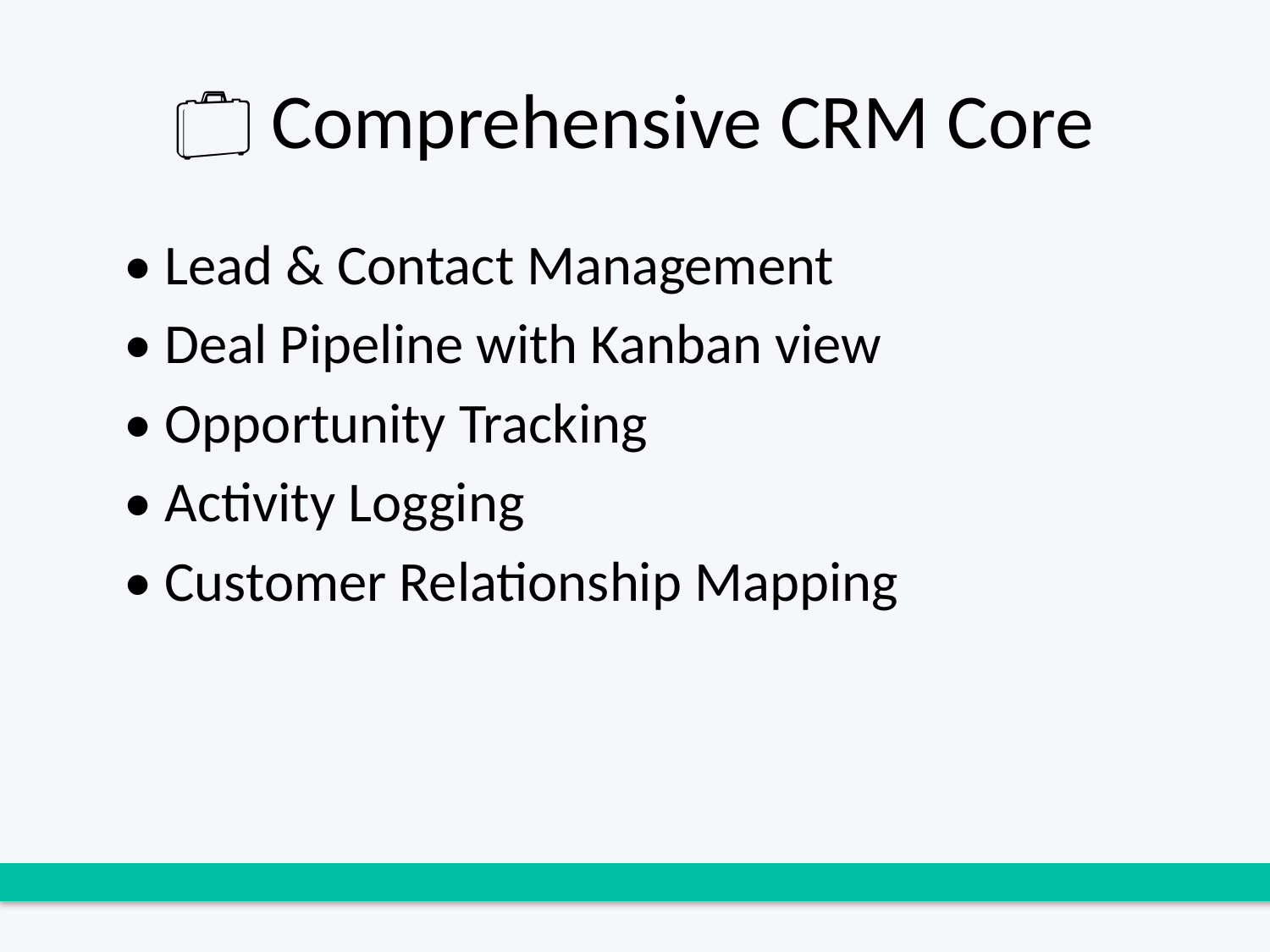

# 💼 Comprehensive CRM Core
• Lead & Contact Management
• Deal Pipeline with Kanban view
• Opportunity Tracking
• Activity Logging
• Customer Relationship Mapping